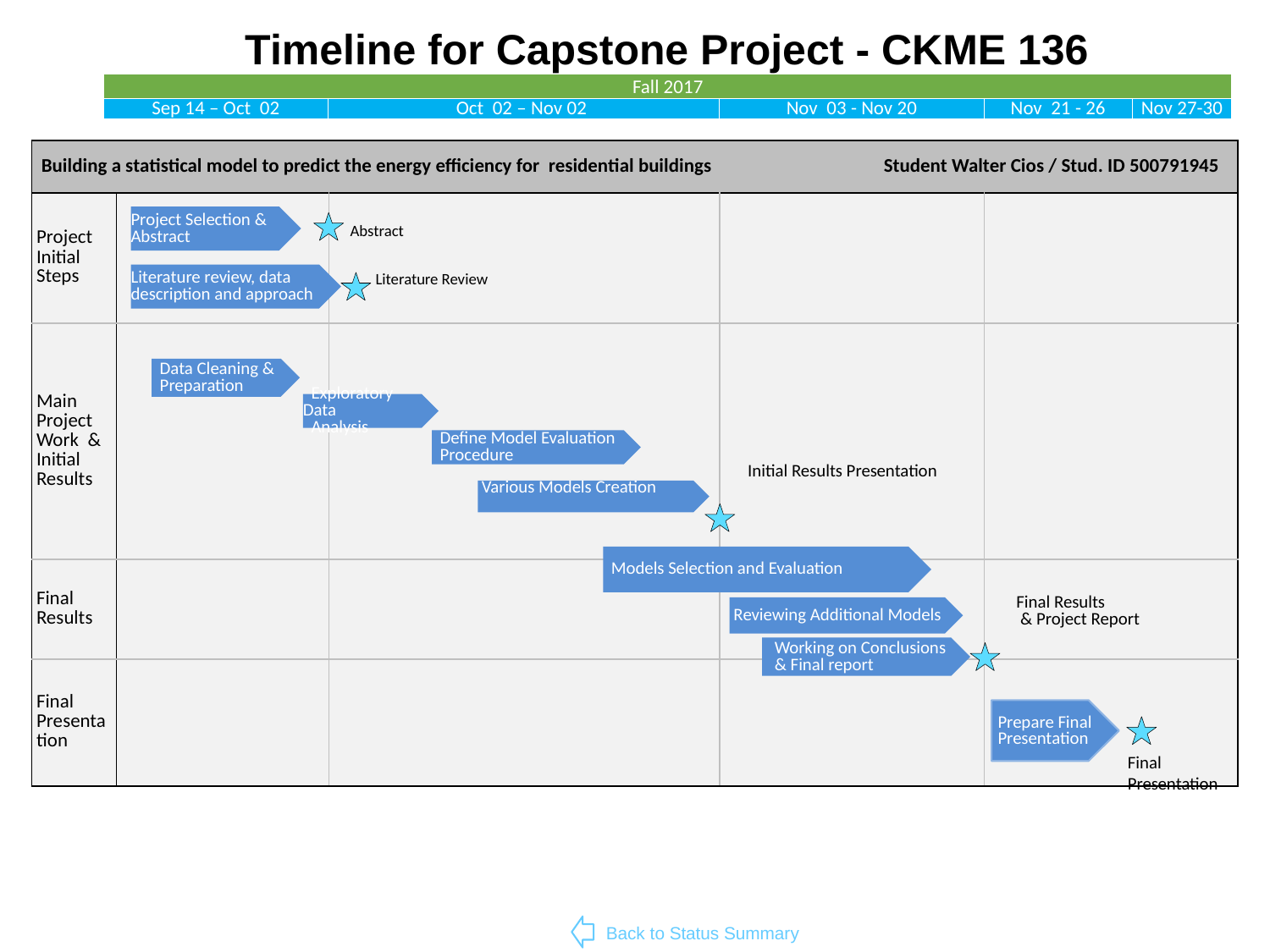

# Timeline for Capstone Project - CKME 136
| Fall 2017 |  |  |  |  |
| --- | --- | --- | --- | --- |
| Sep 14 – Oct 02 | Oct 02 – Nov 02 | Nov 03 - Nov 20 | Nov 21 - 26 | Nov 27-30 |
| Building a statistical model to predict the energy efficiency for residential buildings Student Walter Cios / Stud. ID 500791945 |  |  |  |  |
| --- | --- | --- | --- | --- |
| Project Initial Steps |  | Abstract Literature Review |  |  |
| Main Project Work & Initial Results |  |  | Initial Results Presentation |  |
| Final Results |  |  |  | Final Results & Project Report |
| Final Presentation |  |  |  |  |
Project Selection & Abstract

Literature review, data description and approach

  Data Cleaning &
  Preparation
  Exploratory Data
  Analysis
  Define Model Evaluation
  Procedure
 Various Models Creation

  Models Selection and Evaluation

 Reviewing Additional Models
Working on Conclusions & Final report

Prepare Final Presentation

 Final
 Presentation
Back to Status Summary